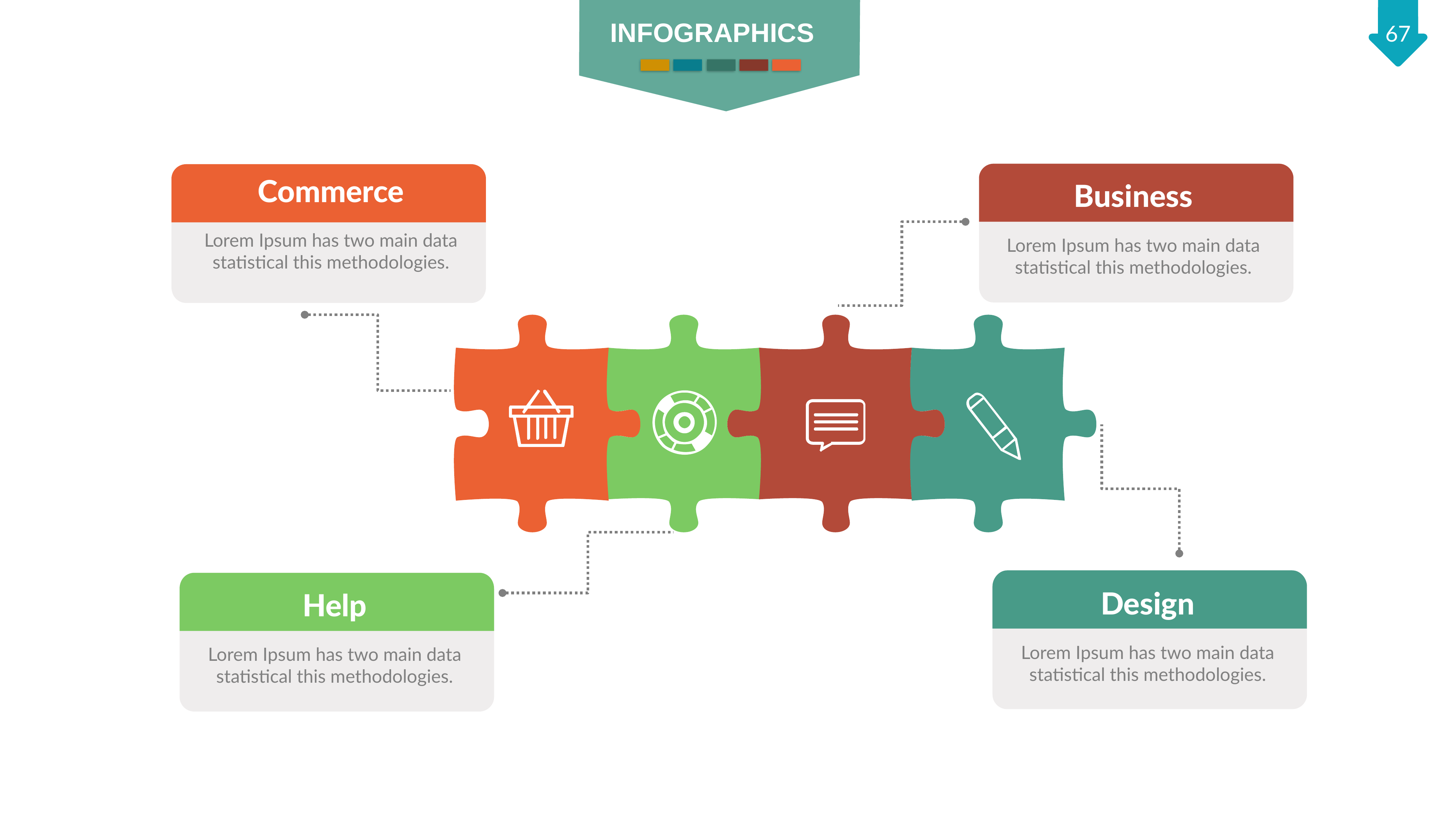

INFOGRAPHICS

Business
Lorem Ipsum has two main data statistical this methodologies.

Commerce
Lorem Ipsum has two main data statistical this methodologies.

Design
Lorem Ipsum has two main data statistical this methodologies.

Help
Lorem Ipsum has two main data statistical this methodologies.